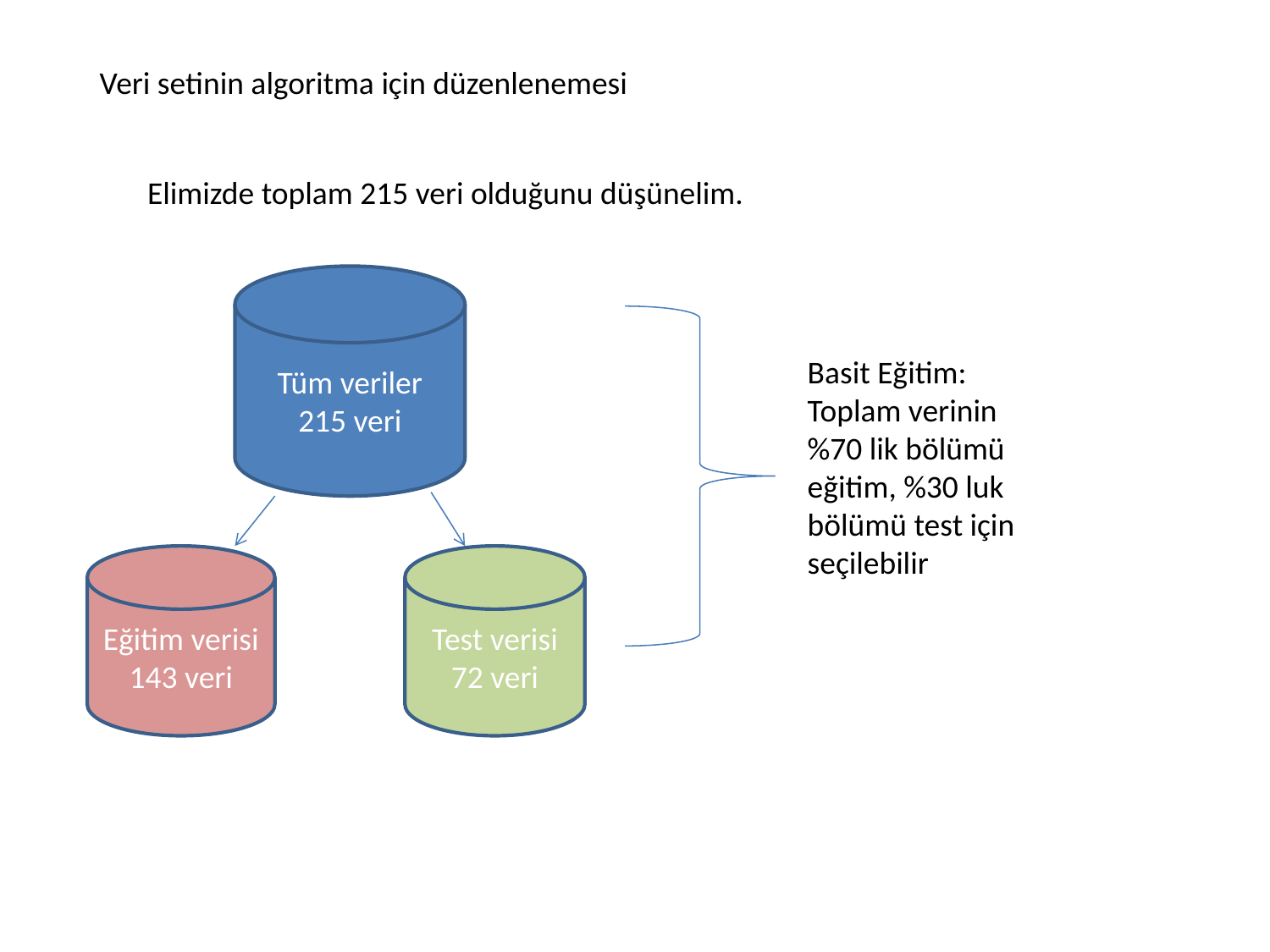

Veri setinin algoritma için düzenlenemesi
Elimizde toplam 215 veri olduğunu düşünelim.
Tüm veriler
215 veri

Basit Eğitim: Toplam verinin %70 lik bölümü eğitim, %30 luk bölümü test için seçilebilir
Eğitim verisi
143 veri
Test verisi
72 veri